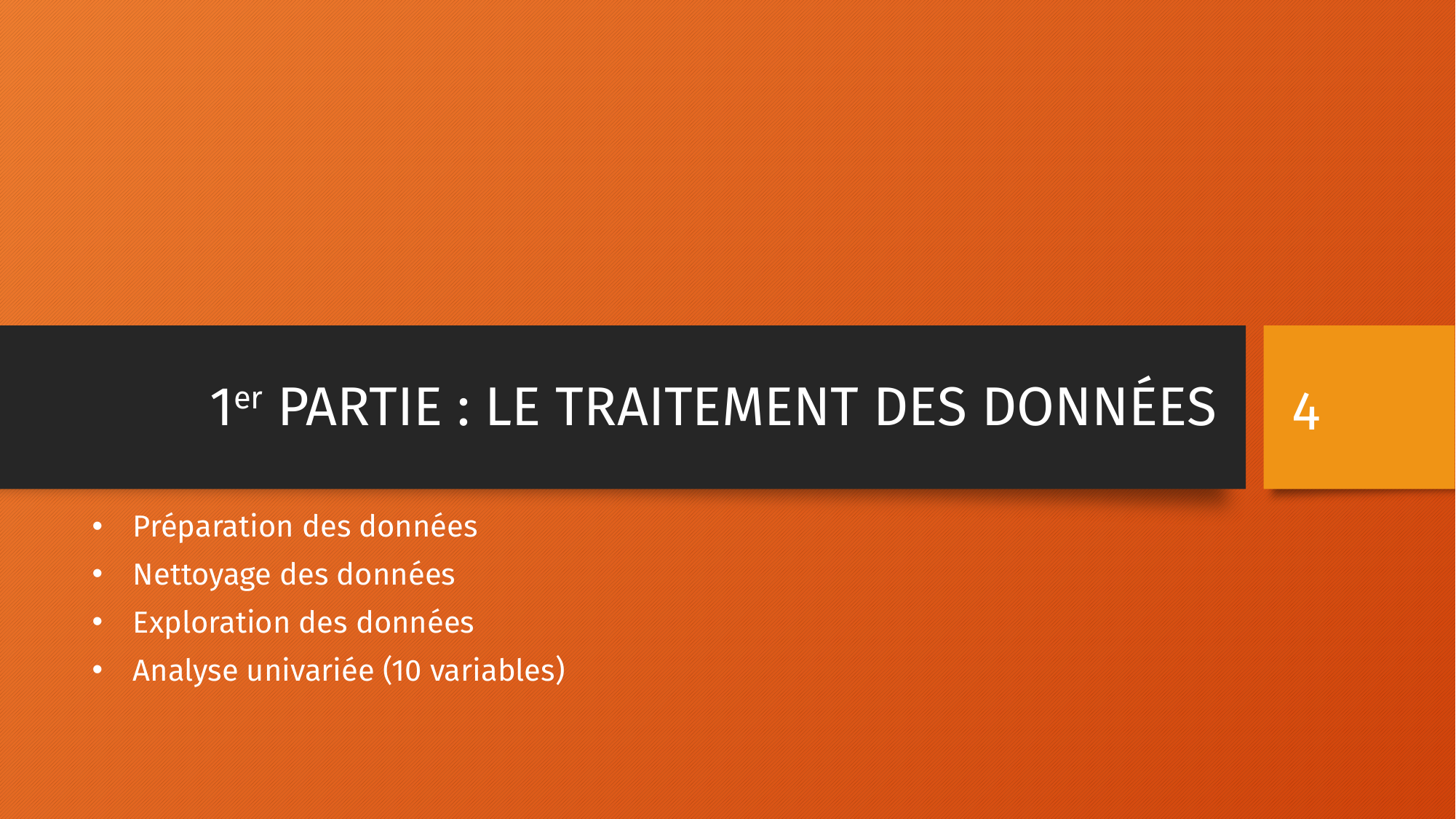

# 1er PARTIE : LE TRAITEMENT DES DONNÉES
4
Préparation des données
Nettoyage des données
Exploration des données
Analyse univariée (10 variables)